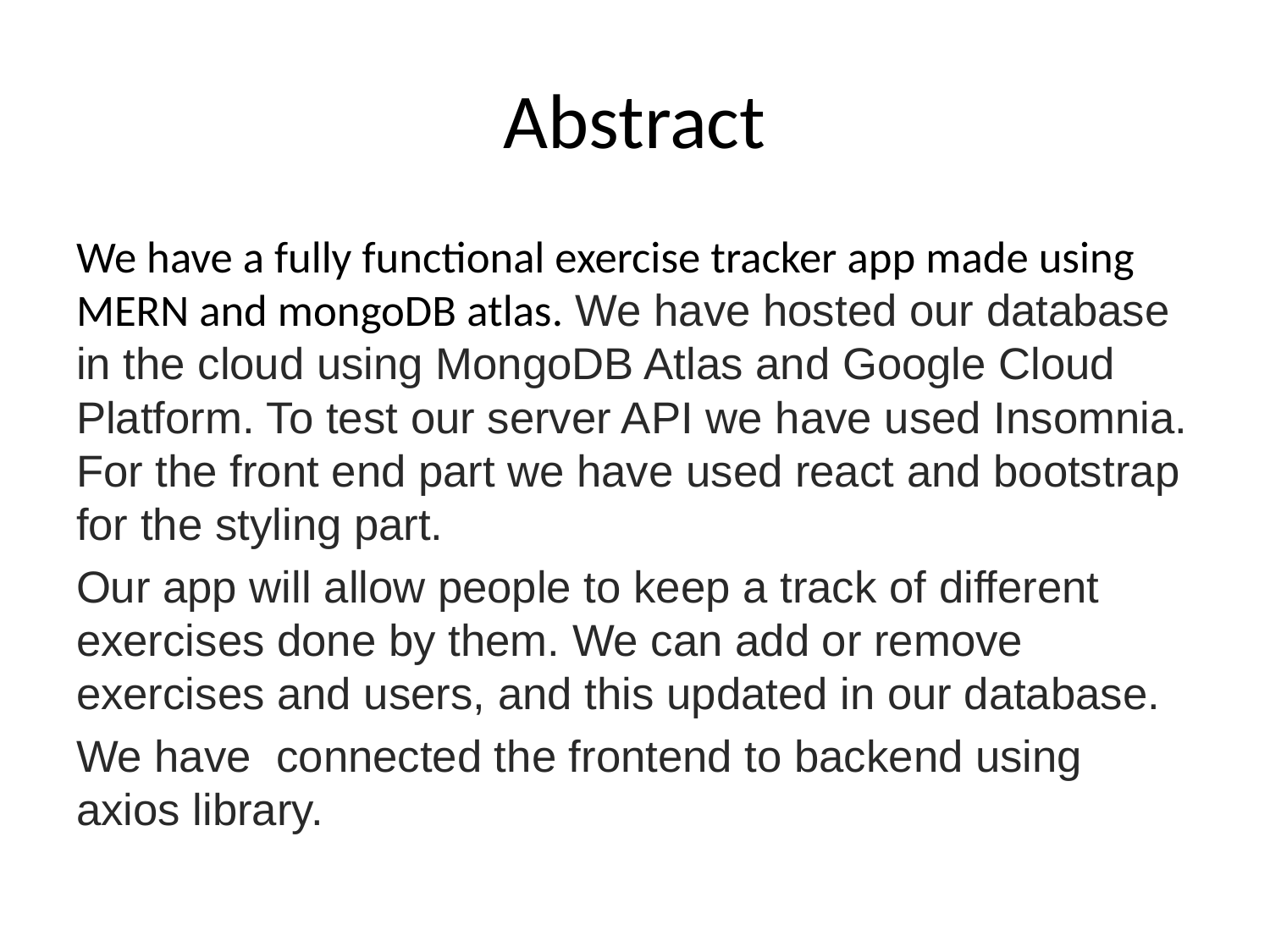

# Abstract
We have a fully functional exercise tracker app made using MERN and mongoDB atlas. We have hosted our database in the cloud using MongoDB Atlas and Google Cloud Platform. To test our server API we have used Insomnia. For the front end part we have used react and bootstrap for the styling part.
Our app will allow people to keep a track of different exercises done by them. We can add or remove exercises and users, and this updated in our database.
We have  connected the frontend to backend using axios library.